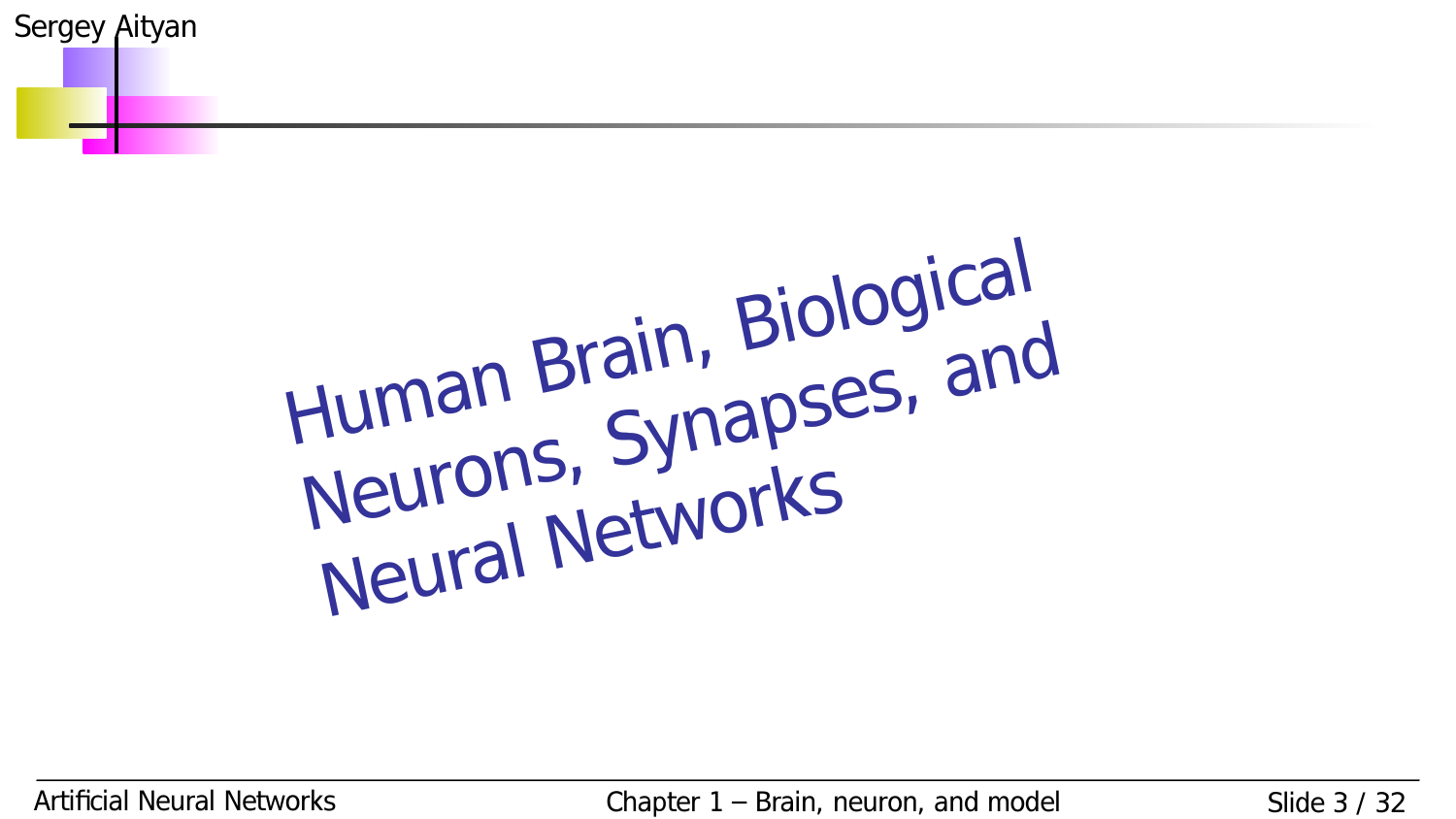

Human Brain, Biological Neurons, Synapses, and Neural Networks